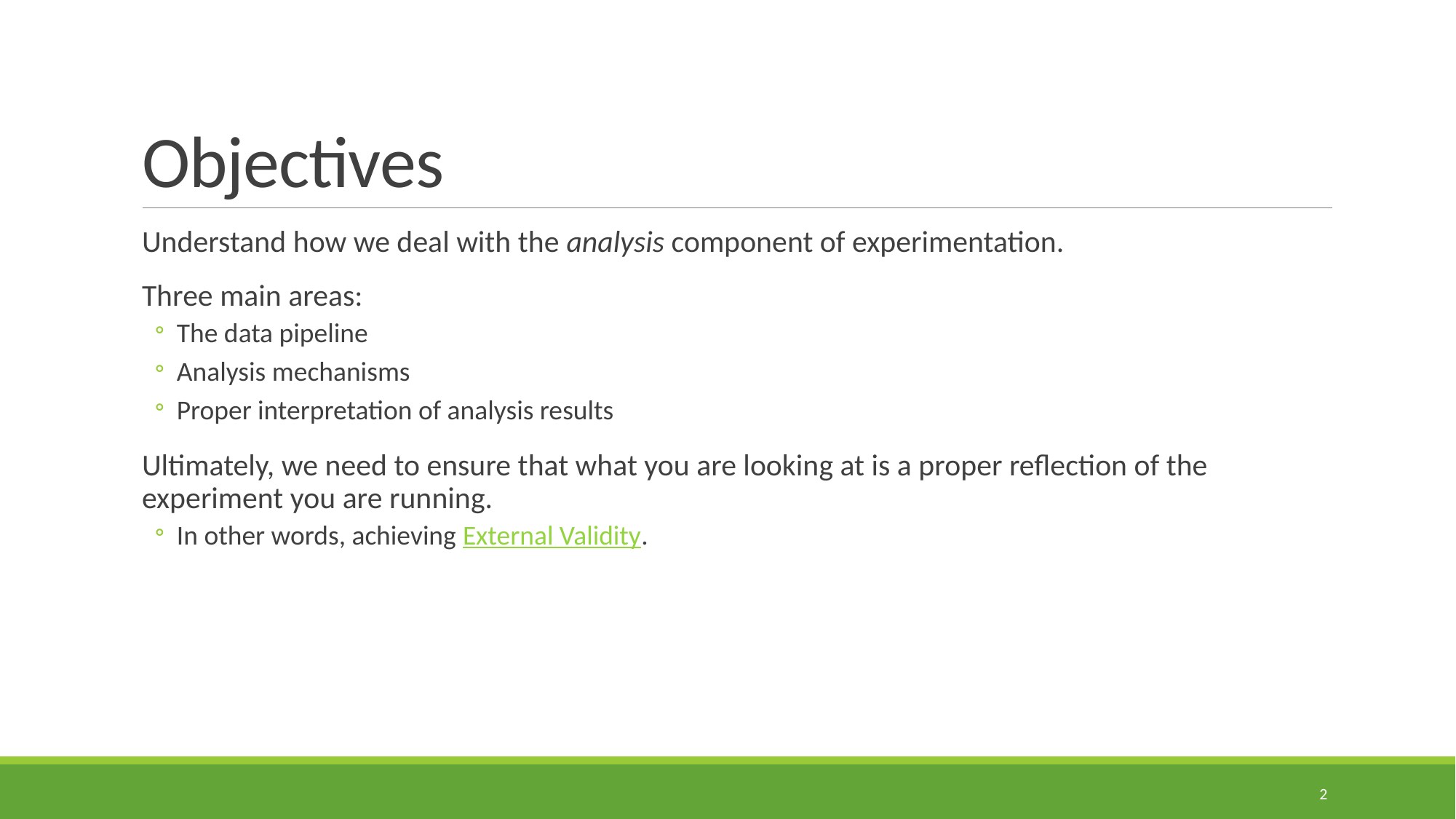

# Objectives
Understand how we deal with the analysis component of experimentation.
Three main areas:
The data pipeline
Analysis mechanisms
Proper interpretation of analysis results
Ultimately, we need to ensure that what you are looking at is a proper reflection of the experiment you are running.
In other words, achieving External Validity.
2